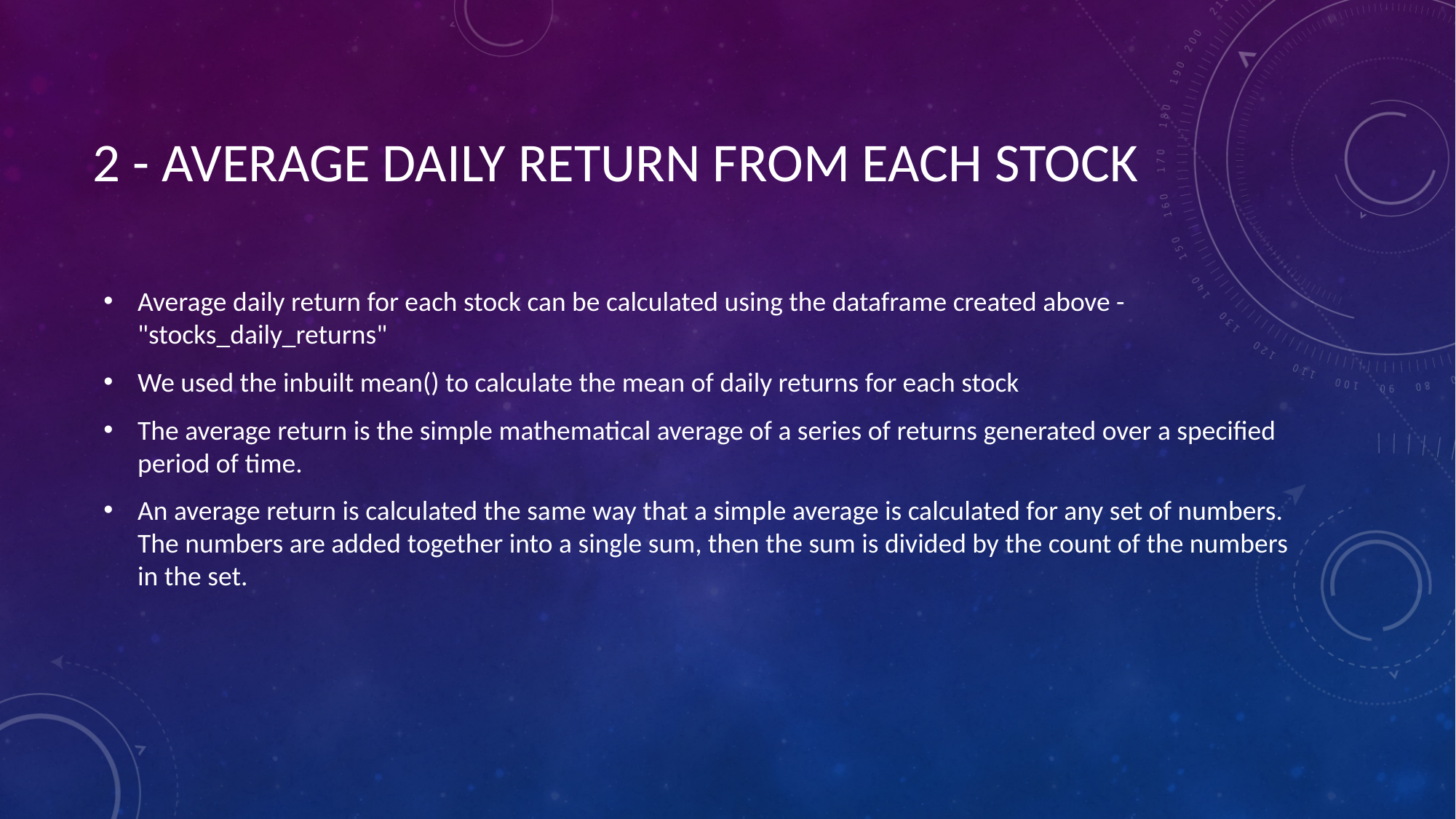

# 2 - Average daily return from each stock
Average daily return for each stock can be calculated using the dataframe created above - "stocks_daily_returns"
We used the inbuilt mean() to calculate the mean of daily returns for each stock
The average return is the simple mathematical average of a series of returns generated over a specified period of time.
An average return is calculated the same way that a simple average is calculated for any set of numbers. The numbers are added together into a single sum, then the sum is divided by the count of the numbers in the set.